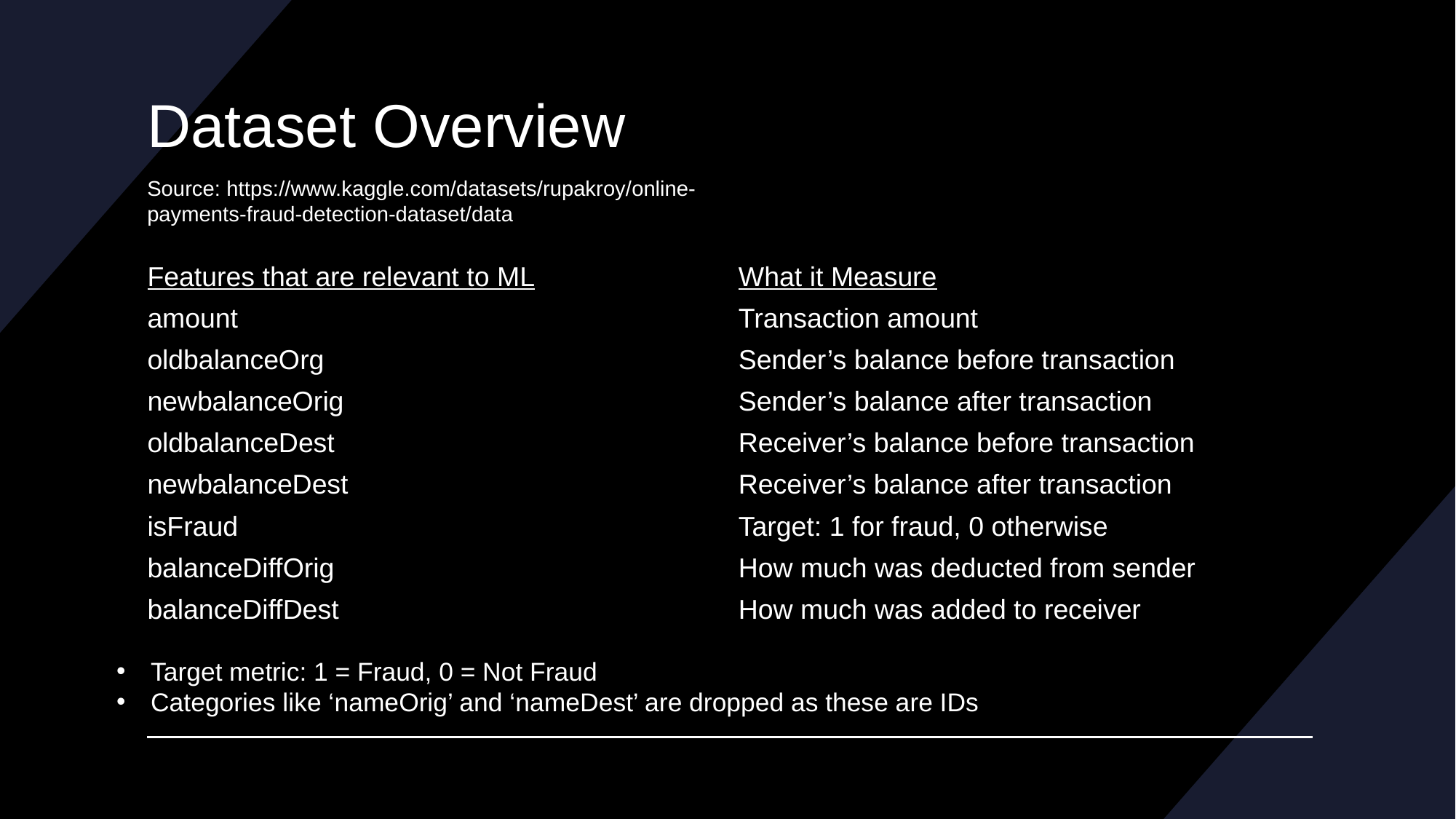

# Dataset Overview
Source: https://www.kaggle.com/datasets/rupakroy/online-payments-fraud-detection-dataset/data
| Features that are relevant to ML | What it Measure |
| --- | --- |
| amount | Transaction amount |
| oldbalanceOrg | Sender’s balance before transaction |
| newbalanceOrig | Sender’s balance after transaction |
| oldbalanceDest | Receiver’s balance before transaction |
| newbalanceDest | Receiver’s balance after transaction |
| isFraud | Target: 1 for fraud, 0 otherwise |
| balanceDiffOrig | How much was deducted from sender |
| balanceDiffDest | How much was added to receiver |
Target metric: 1 = Fraud, 0 = Not Fraud
Categories like ‘nameOrig’ and ‘nameDest’ are dropped as these are IDs